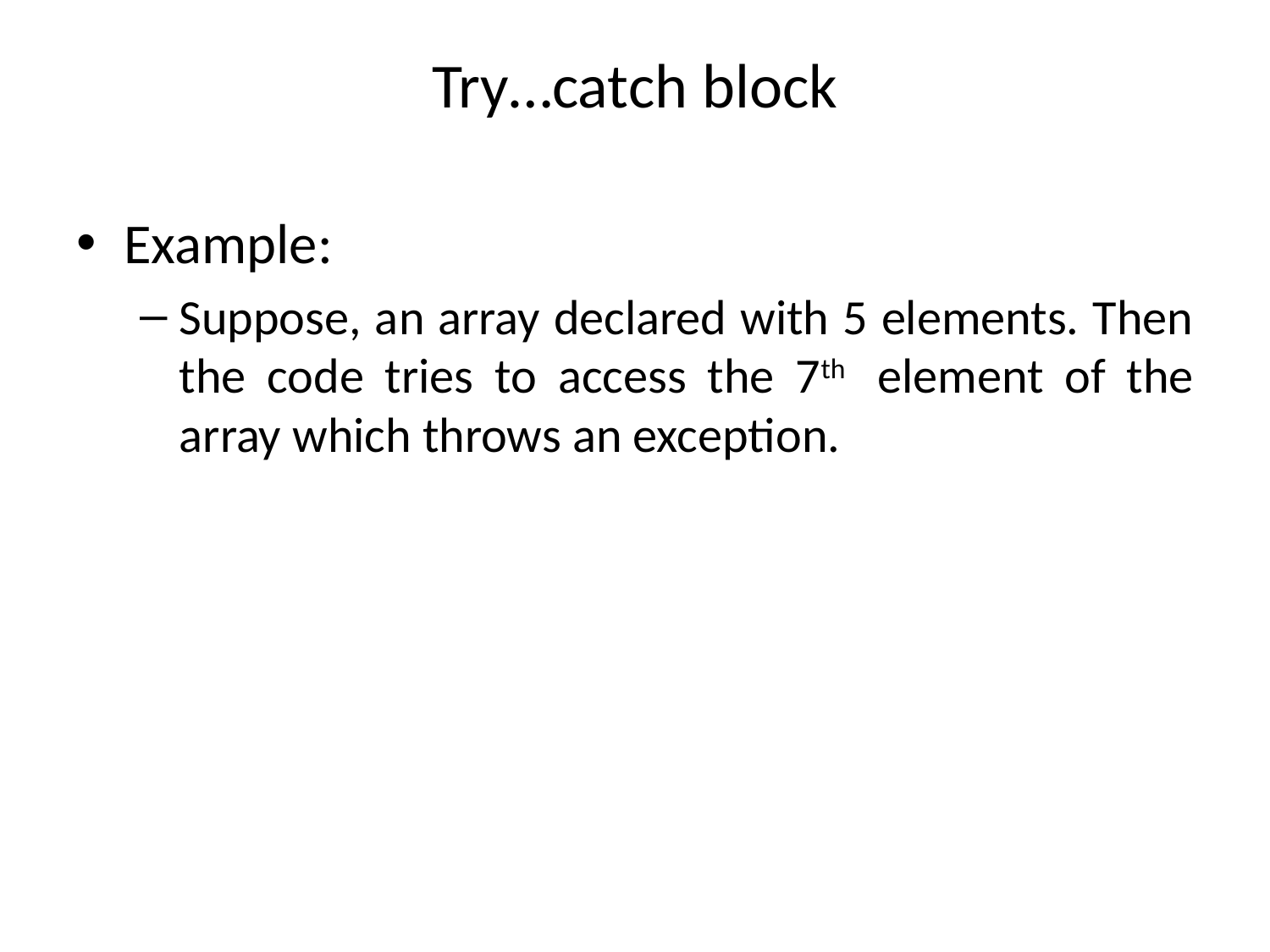

# Try…catch block
Example:
Suppose, an array declared with 5 elements. Then the code tries to access the 7th  element of the array which throws an exception.